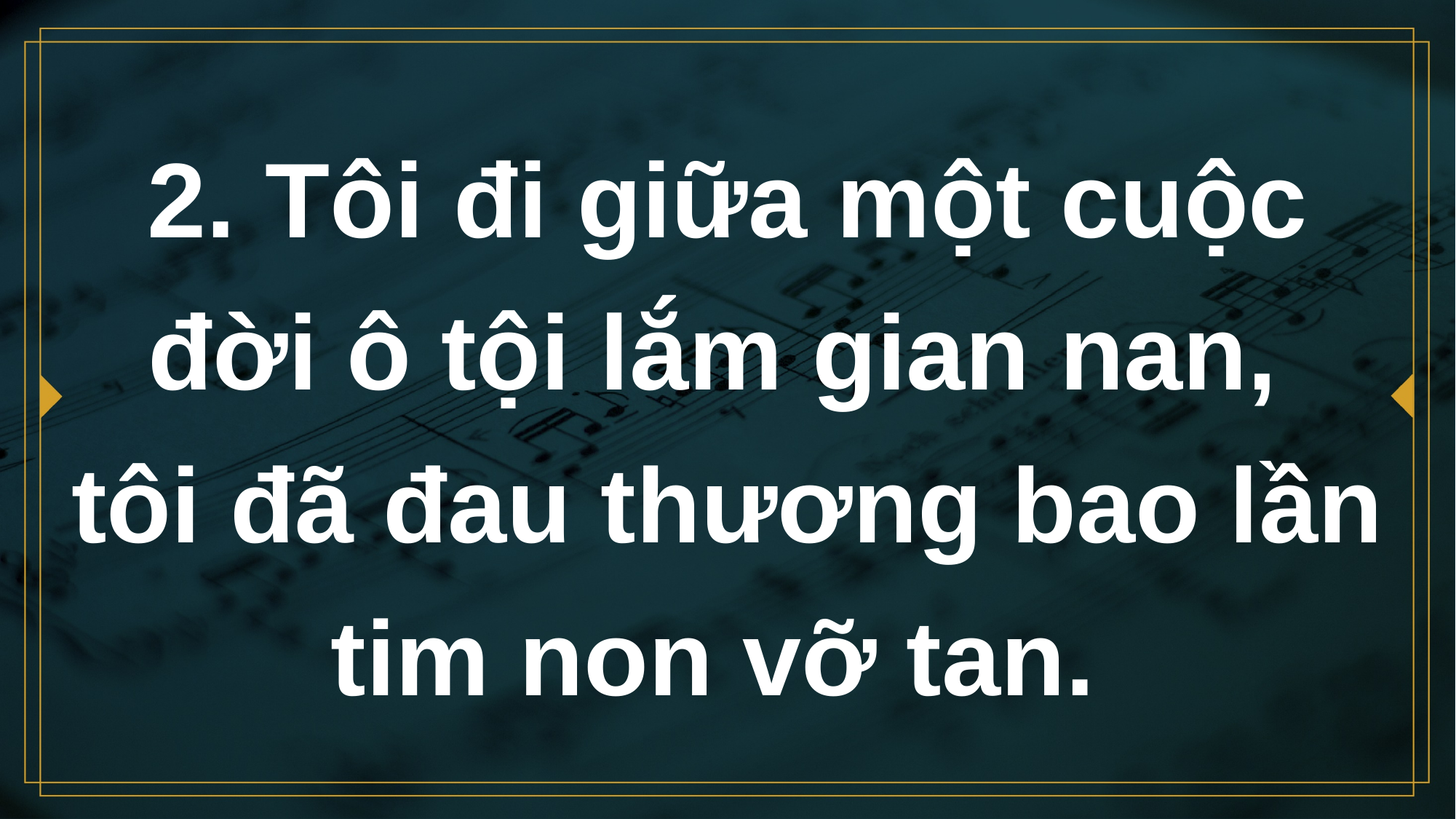

# 2. Tôi đi giữa một cuộc đời ô tội lắm gian nan, tôi đã đau thương bao lần tim non vỡ tan.